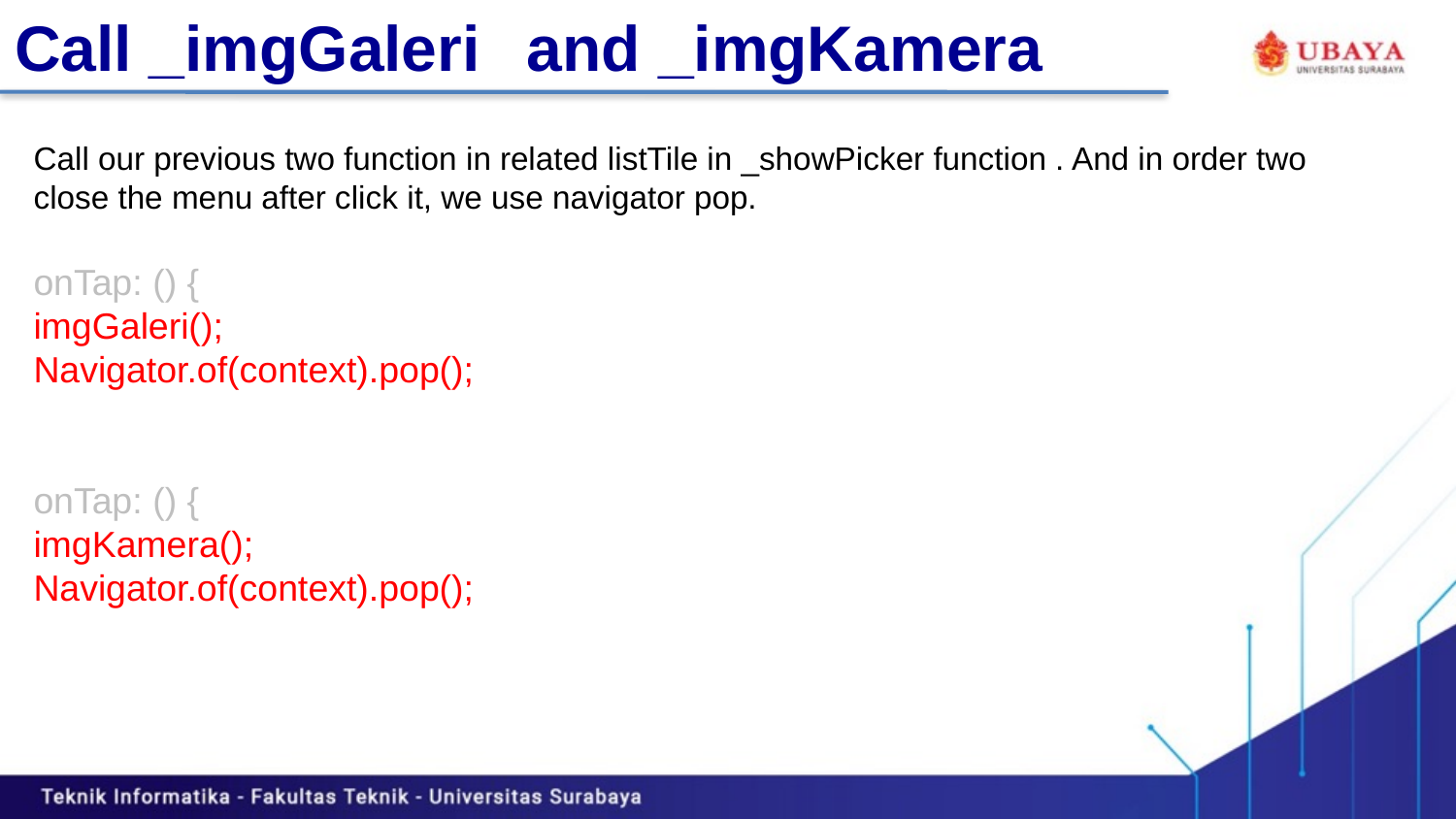

# Call _imgGaleri	and _imgKamera

Call our previous two function in related listTile in _showPicker function . And in order two close the menu after click it, we use navigator pop.

onTap: () {
imgGaleri();
Navigator.of(context).pop();

onTap: () {
imgKamera();
Navigator.of(context).pop();